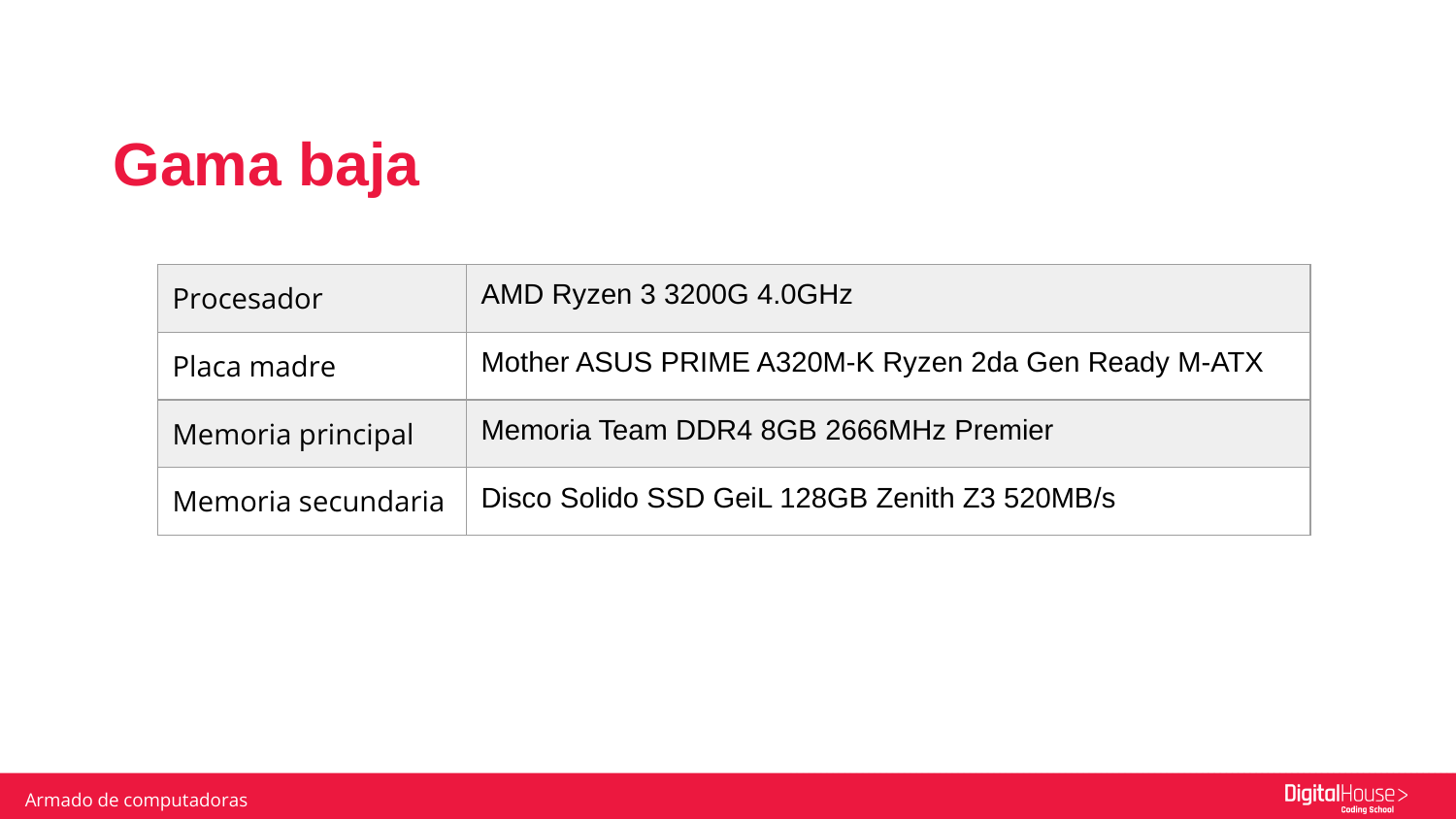

Gama baja

| Procesador | AMD Ryzen 3 3200G 4.0GHz |
| --- | --- |
| Placa madre | Mother ASUS PRIME A320M-K Ryzen 2da Gen Ready M-ATX |
| Memoria principal | Memoria Team DDR4 8GB 2666MHz Premier |
| Memoria secundaria | Disco Solido SSD GeiL 128GB Zenith Z3 520MB/s |